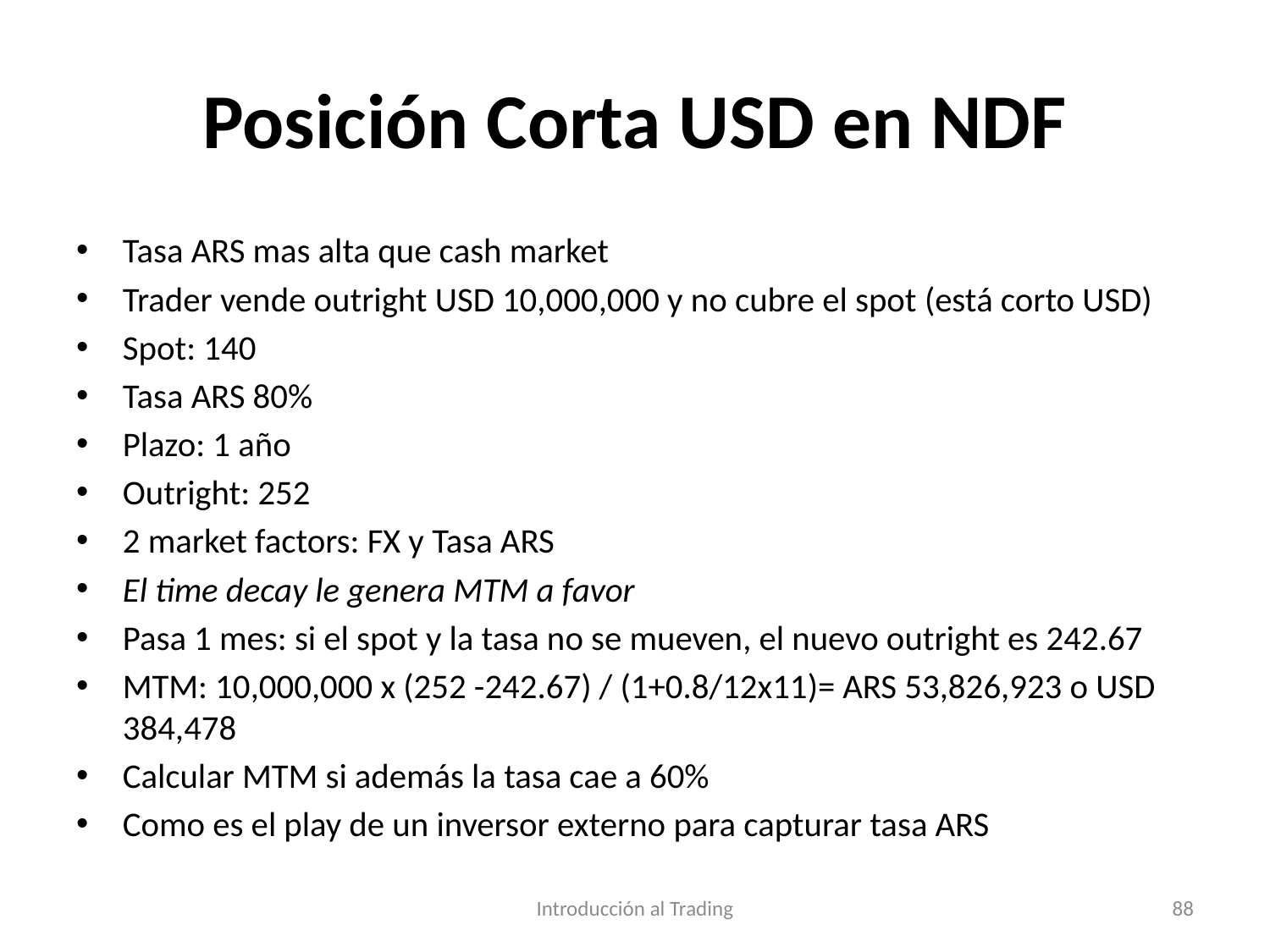

# Posición Corta USD en NDF
Tasa ARS mas alta que cash market
Trader vende outright USD 10,000,000 y no cubre el spot (está corto USD)
Spot: 140
Tasa ARS 80%
Plazo: 1 año
Outright: 252
2 market factors: FX y Tasa ARS
El time decay le genera MTM a favor
Pasa 1 mes: si el spot y la tasa no se mueven, el nuevo outright es 242.67
MTM: 10,000,000 x (252 -242.67) / (1+0.8/12x11)= ARS 53,826,923 o USD 384,478
Calcular MTM si además la tasa cae a 60%
Como es el play de un inversor externo para capturar tasa ARS
Introducción al Trading
88